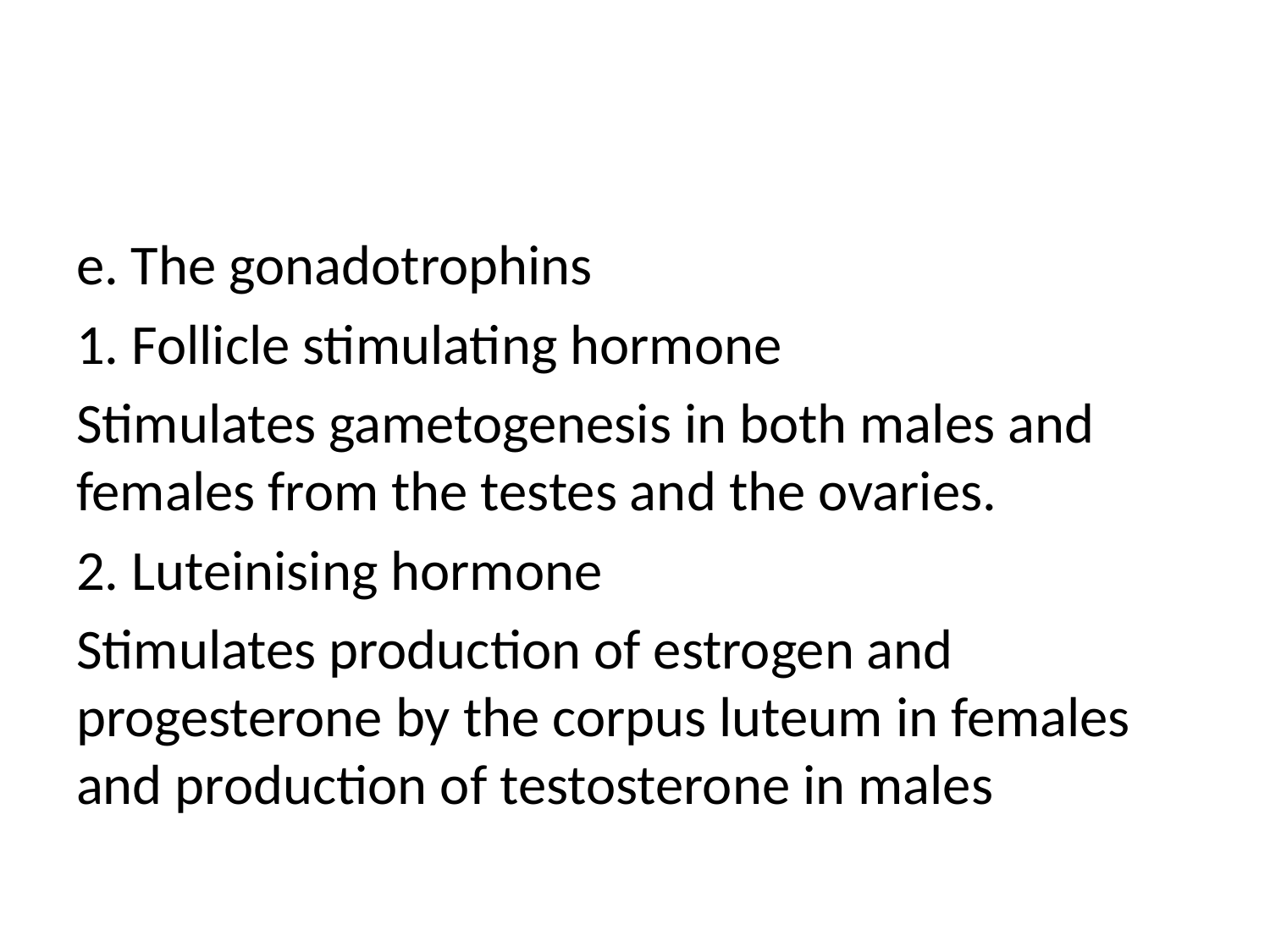

#
e. The gonadotrophins
1. Follicle stimulating hormone
Stimulates gametogenesis in both males and females from the testes and the ovaries.
2. Luteinising hormone
Stimulates production of estrogen and progesterone by the corpus luteum in females and production of testosterone in males